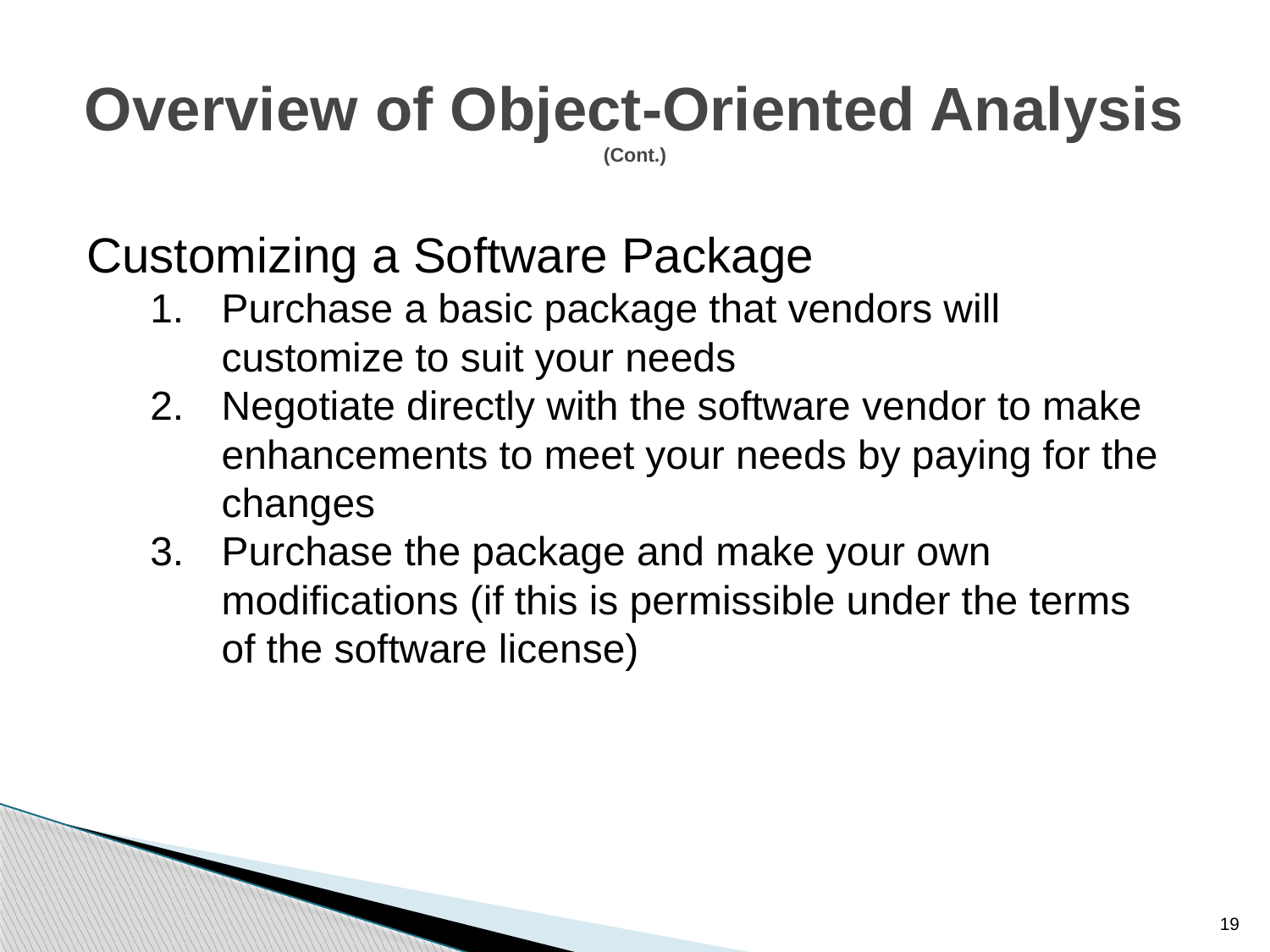

# Overview of Object-Oriented Analysis (Cont.)
Customizing a Software Package
Purchase a basic package that vendors will customize to suit your needs
Negotiate directly with the software vendor to make enhancements to meet your needs by paying for the changes
Purchase the package and make your own modifications (if this is permissible under the terms of the software license)
19